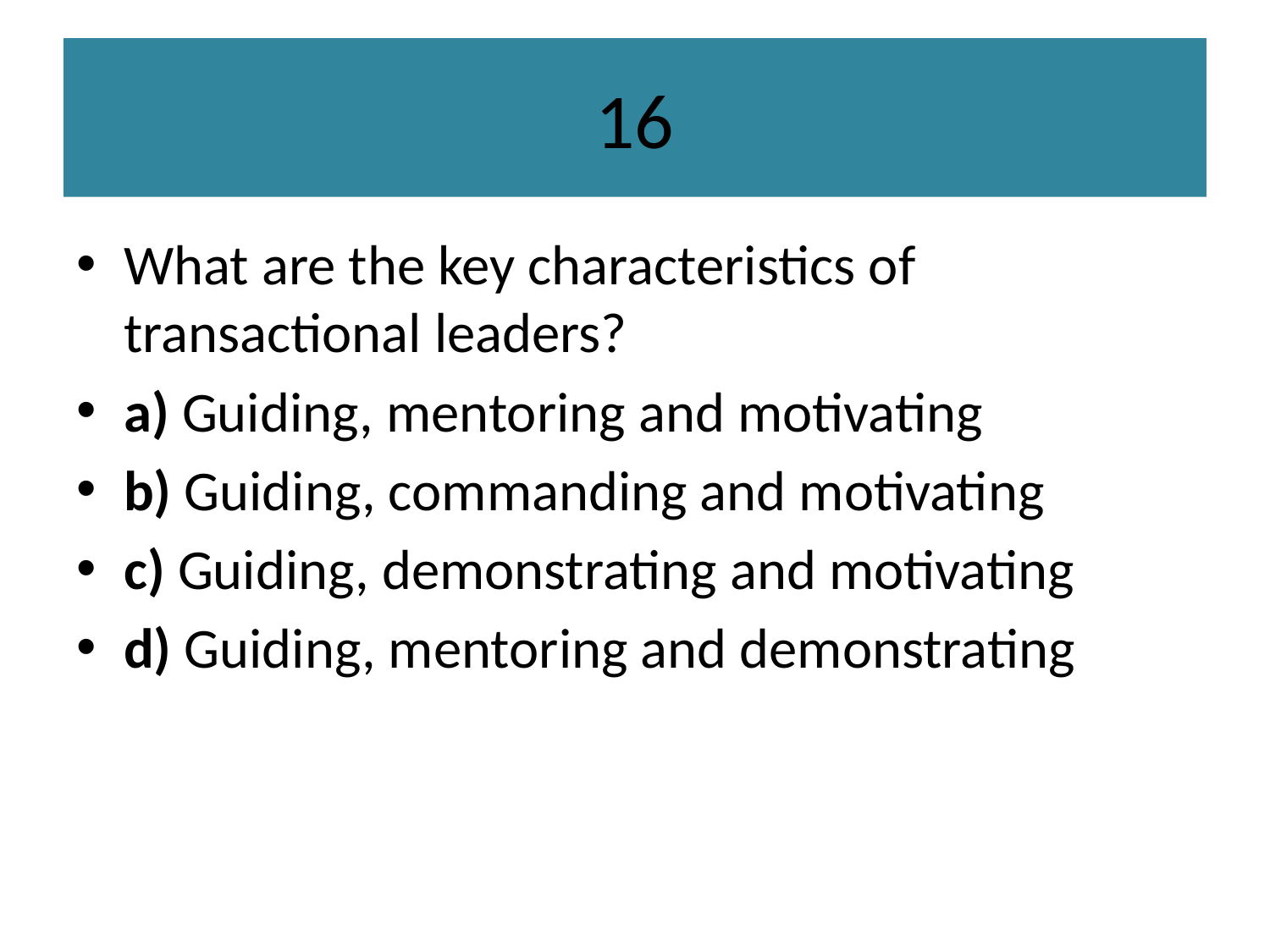

# 16
What are the key characteristics of transactional leaders?
a) Guiding, mentoring and motivating
b) Guiding, commanding and motivating
c) Guiding, demonstrating and motivating
d) Guiding, mentoring and demonstrating